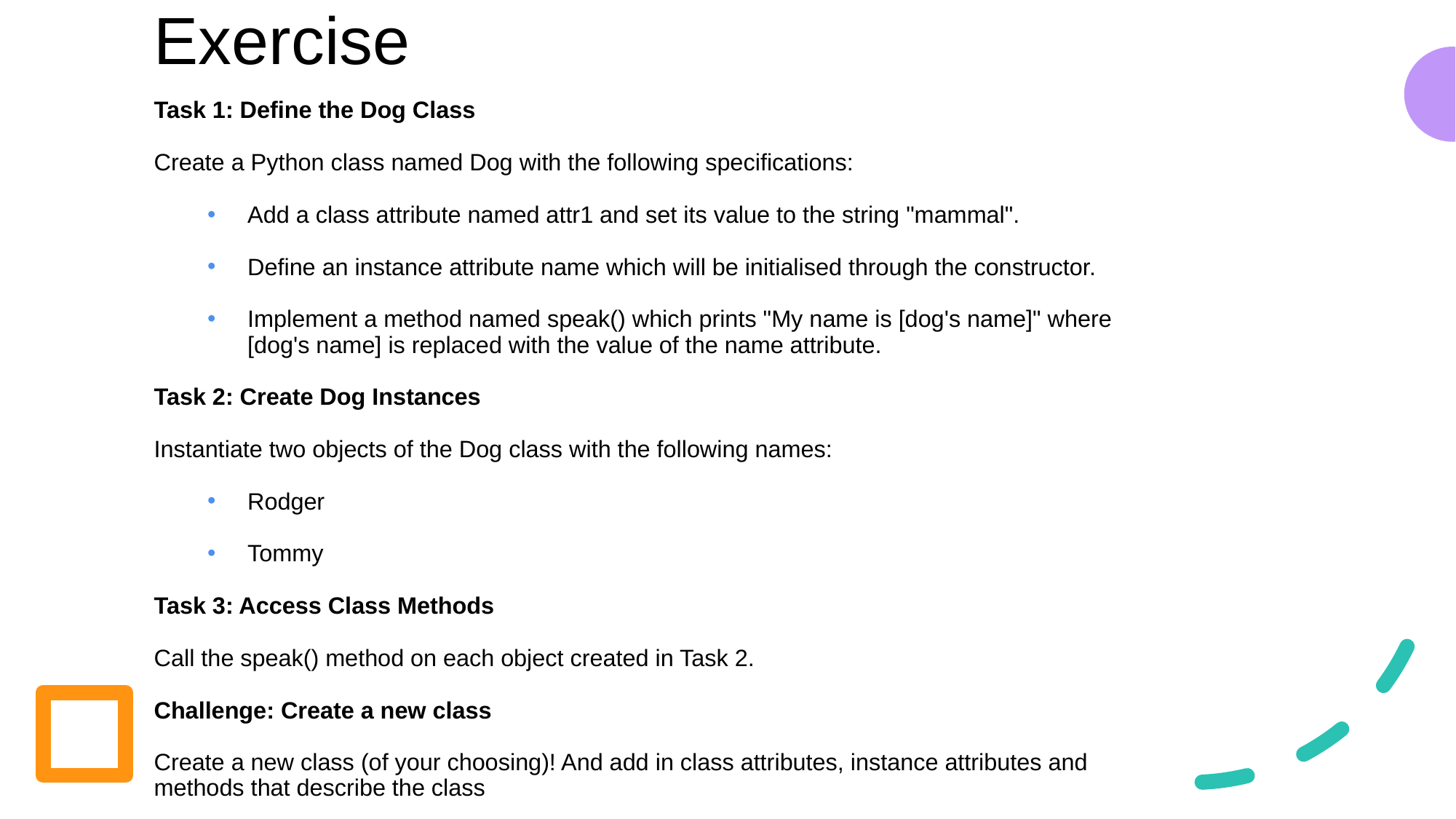

# Exercise
Task 1: Define the Dog Class
Create a Python class named Dog with the following specifications:
Add a class attribute named attr1 and set its value to the string "mammal".
Define an instance attribute name which will be initialised through the constructor.
Implement a method named speak() which prints "My name is [dog's name]" where [dog's name] is replaced with the value of the name attribute.
Task 2: Create Dog Instances
Instantiate two objects of the Dog class with the following names:
Rodger
Tommy
Task 3: Access Class Methods
Call the speak() method on each object created in Task 2.
Challenge: Create a new class
Create a new class (of your choosing)! And add in class attributes, instance attributes and methods that describe the class